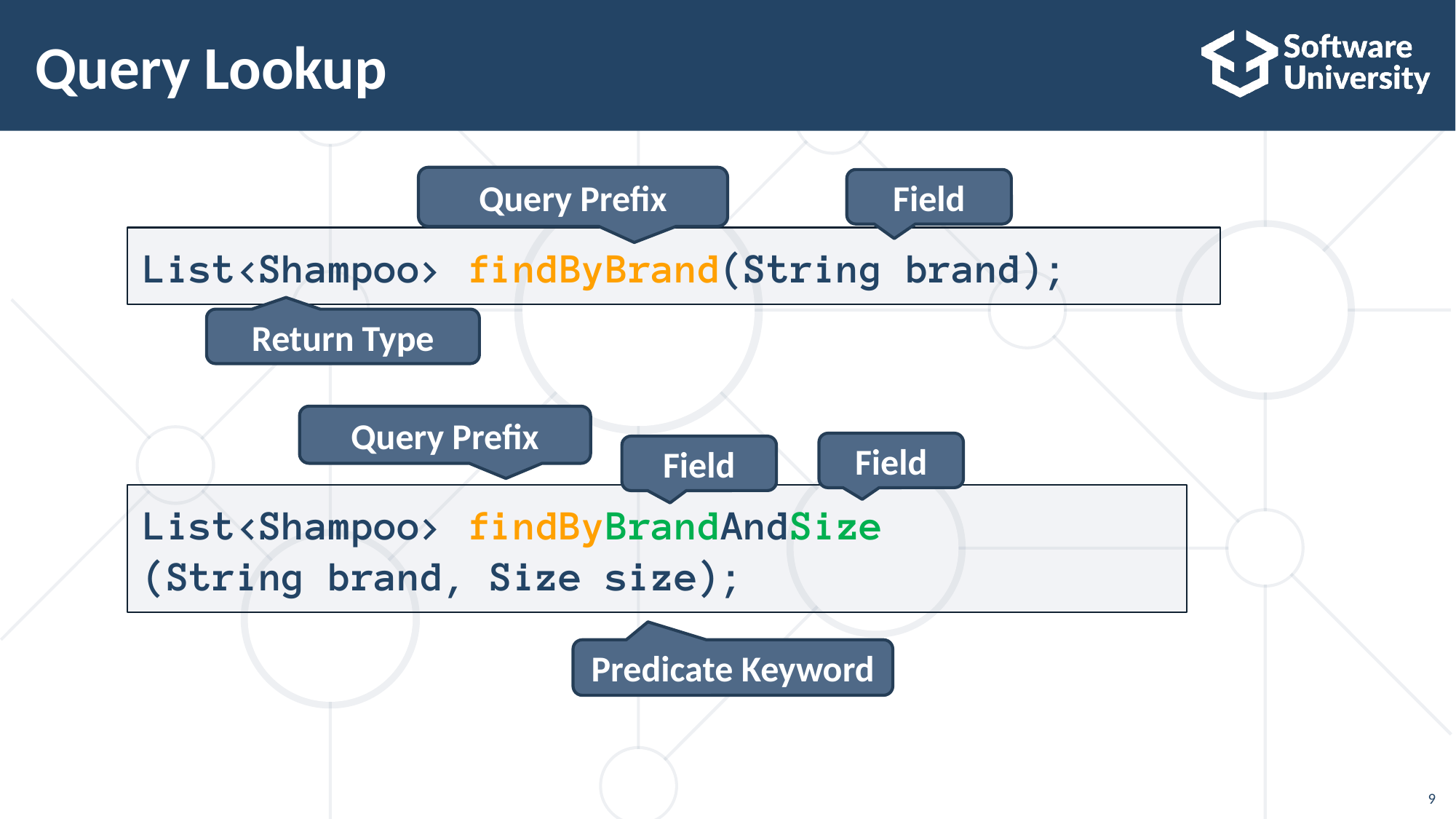

# Query Lookup
Query Prefix
Field
List<Shampoo> findByBrand(String brand);
Return Type
Query Prefix
Field
Field
List<Shampoo> findByBrandAndSize
(String brand, Size size);
Predicate Keyword
9